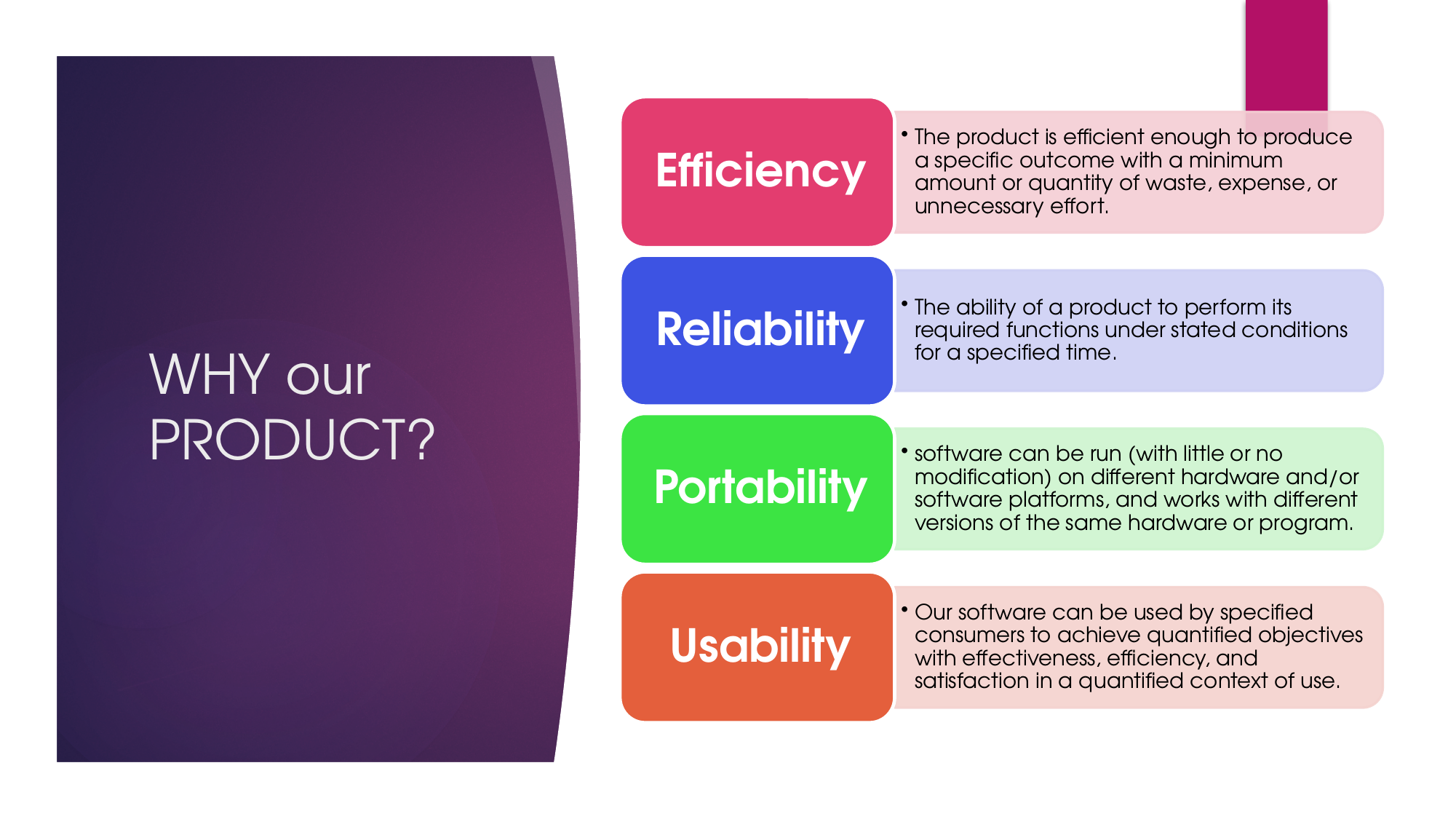

The product is efficient enough to produce a specific outcome with a minimum amount or quantity of waste, expense, or unnecessary effort.
Efficiency
The ability of a product to perform its required functions under stated conditions for a specified time.
Reliability
software can be run (with little or no modification) on different hardware and/or software platforms, and works with different versions of the same hardware or program.
Portability
Our software can be used by specified consumers to achieve quantified objectives with effectiveness, efficiency, and satisfaction in a quantified context of use.
Usability
# WHY our PRODUCT?